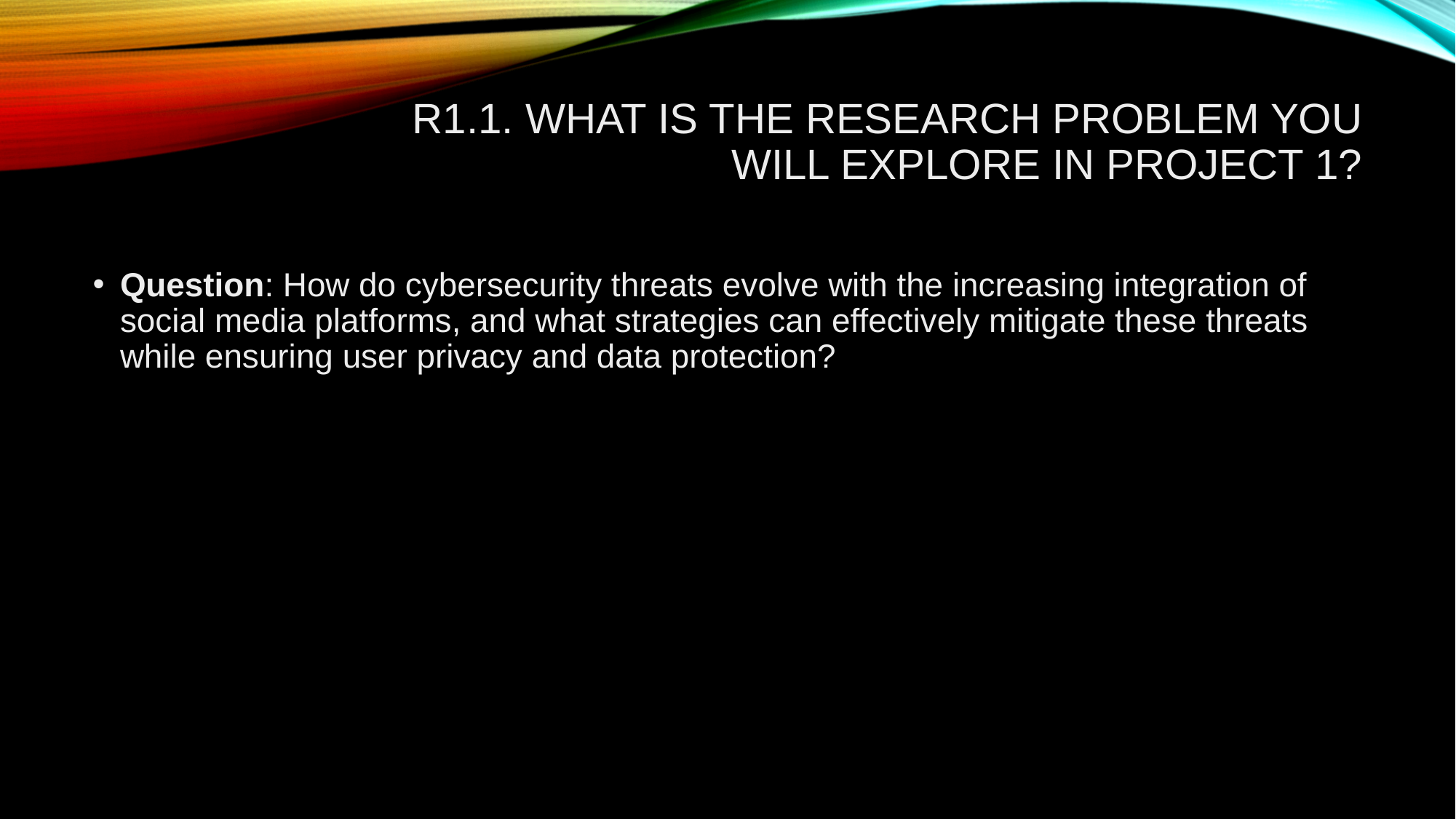

# R1.1. What is the research problem you will explore in Project 1?
Question: How do cybersecurity threats evolve with the increasing integration of social media platforms, and what strategies can effectively mitigate these threats while ensuring user privacy and data protection?